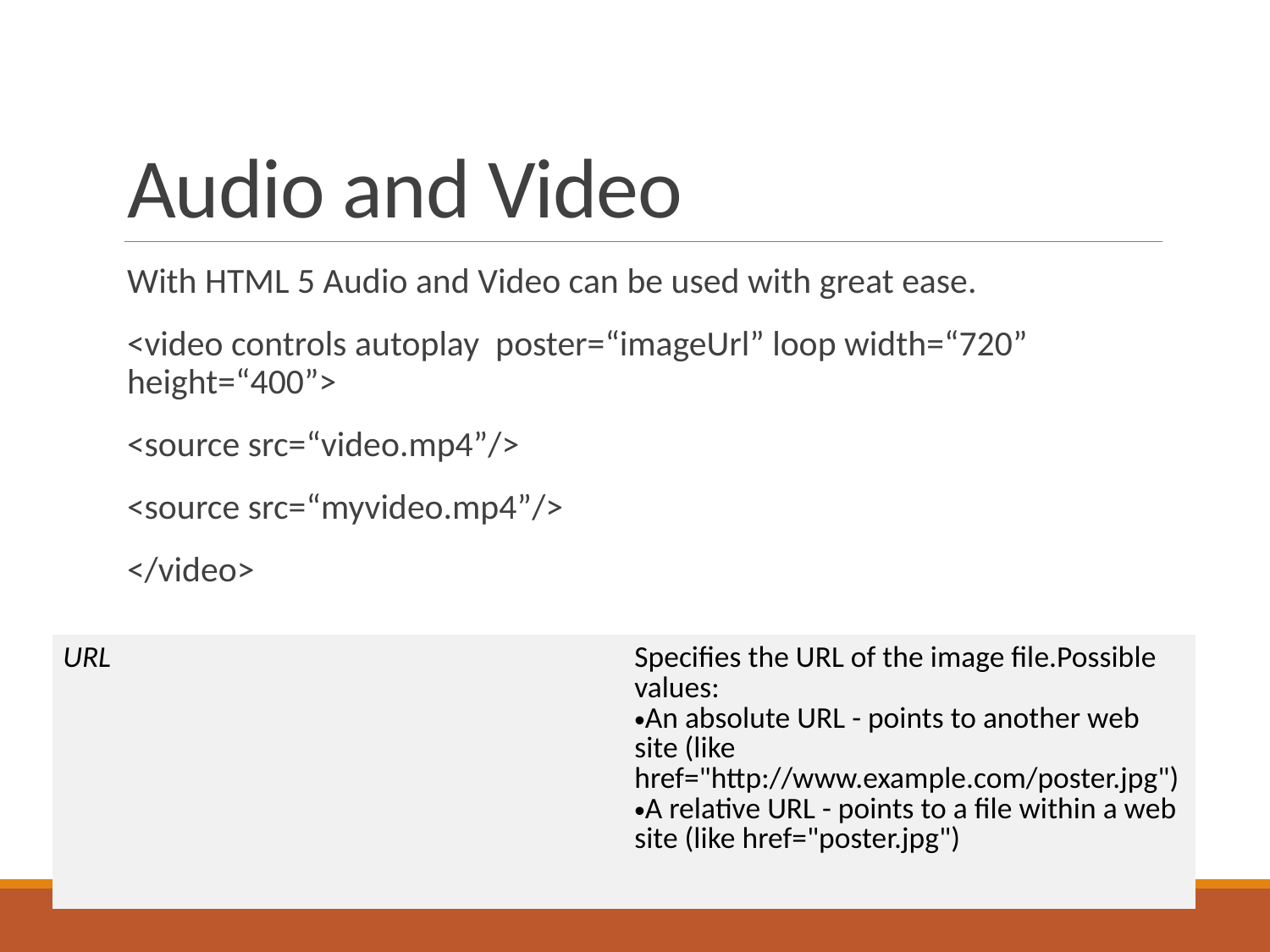

# Audio and Video
With HTML 5 Audio and Video can be used with great ease.
<video controls autoplay  poster=“imageUrl” loop width=“720” height=“400”>
<source src=“video.mp4”/>
<source src=“myvideo.mp4”/>
</video>

| URL | Specifies the URL of the image file.Possible values: An absolute URL - points to another web site (like href="http://www.example.com/poster.jpg") A relative URL - points to a file within a web site (like href="poster.jpg") |
| --- | --- |